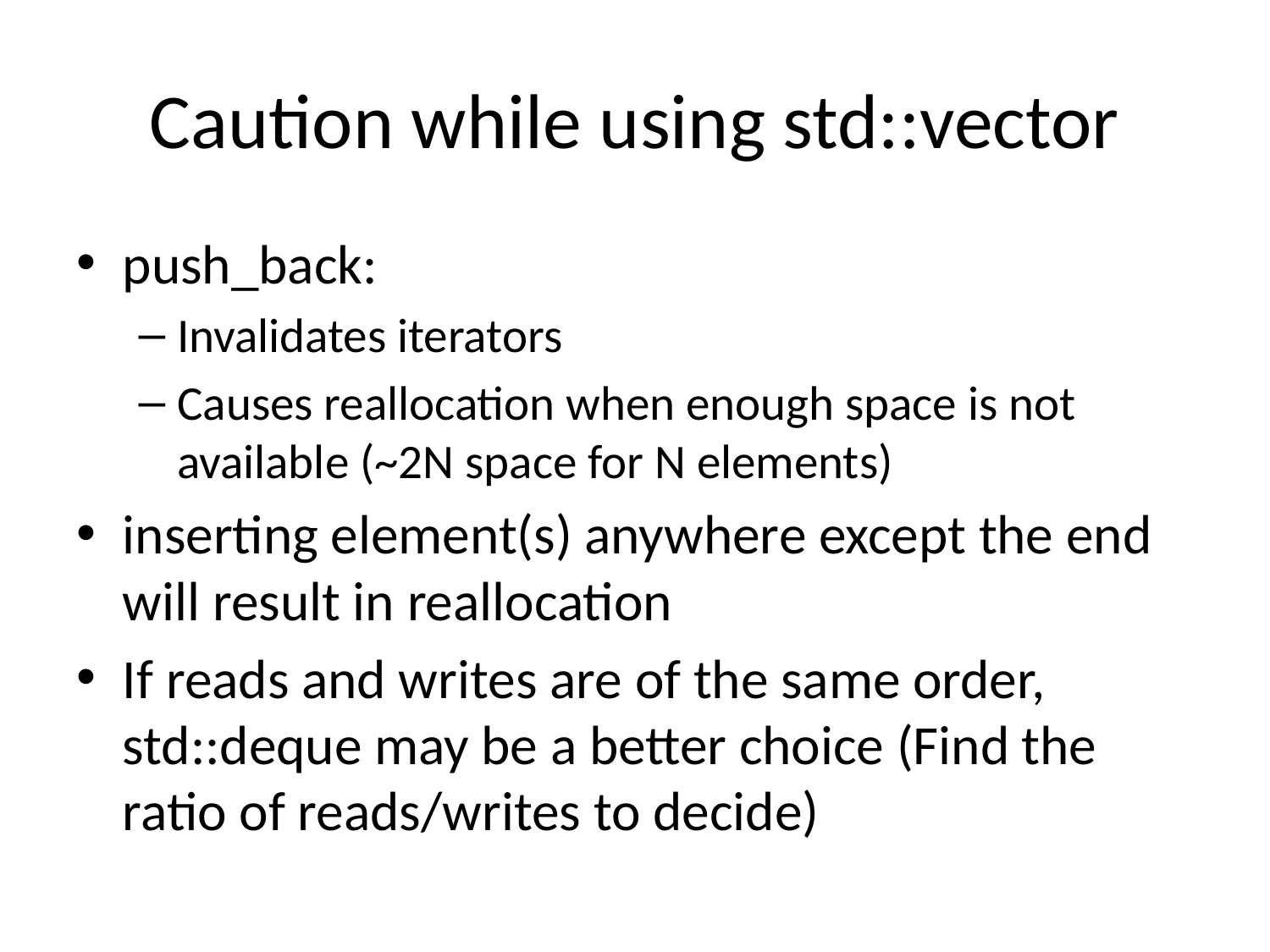

# Caution while using std::vector
push_back:
Invalidates iterators
Causes reallocation when enough space is not available (~2N space for N elements)
inserting element(s) anywhere except the end will result in reallocation
If reads and writes are of the same order, std::deque may be a better choice (Find the ratio of reads/writes to decide)